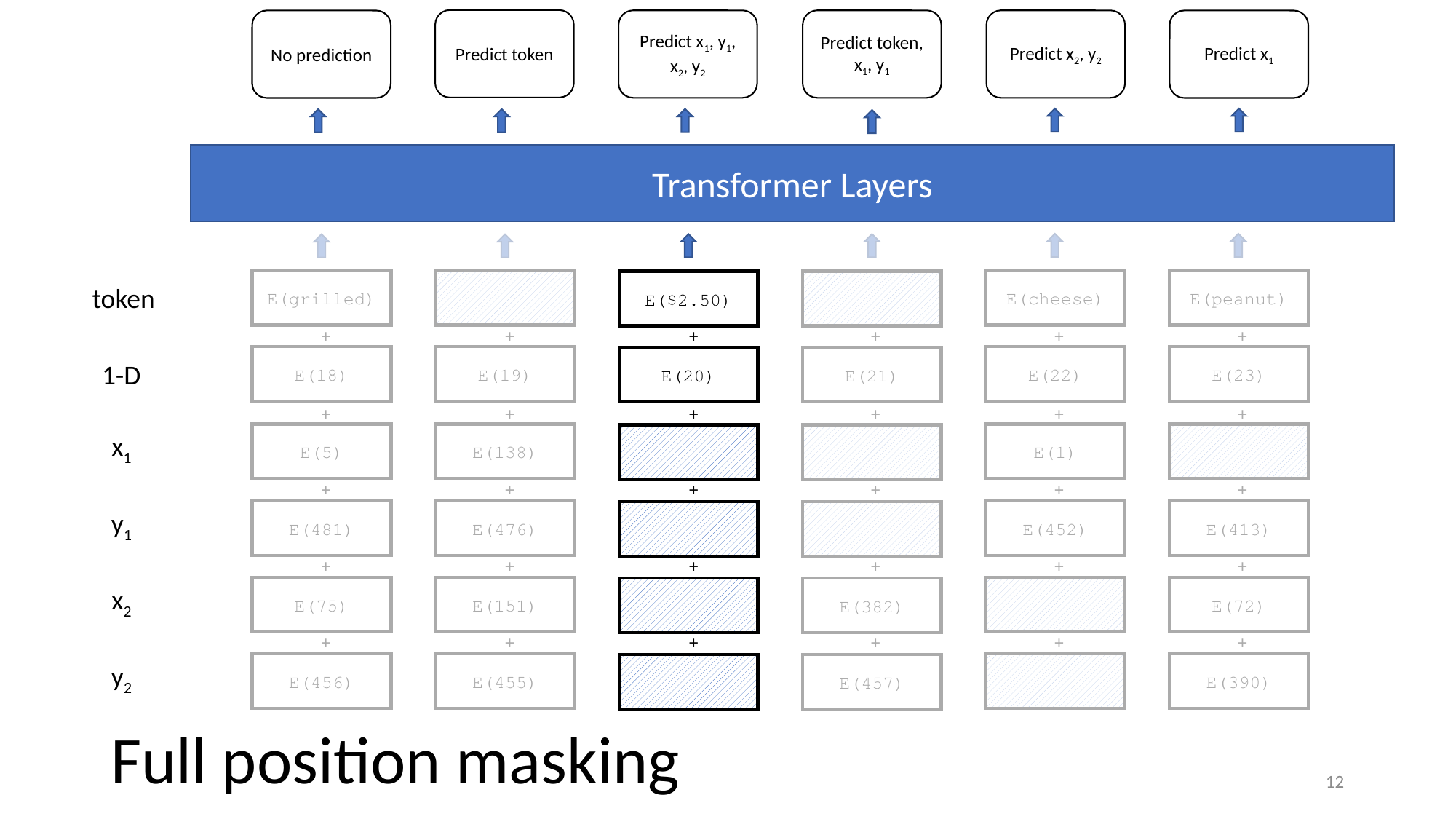

Predict token
Predict x1, y1, x2, y2
Predict token, x1, y1
Predict x2, y2
No prediction
Predict x1

Transformer Layers

E(peanut)
token
E(grilled)
E(cheese)

E($2.50)
+
+
+
+
+
+
E(19)
E(23)
E(18)
E(22)
1-D
E(21)
E(20)
+
+
+
+
+
+
x1
E(138)

E(5)
E(1)

+
+
+
+
+
+
E(476)
E(413)
y1
E(481)
E(452)

+
+
+
+
+
+
E(151)
E(72)
E(75)

x2
E(382)

+
+
+
+
+
+
E(455)
E(390)
E(456)

y2
E(457)

Full position masking
12